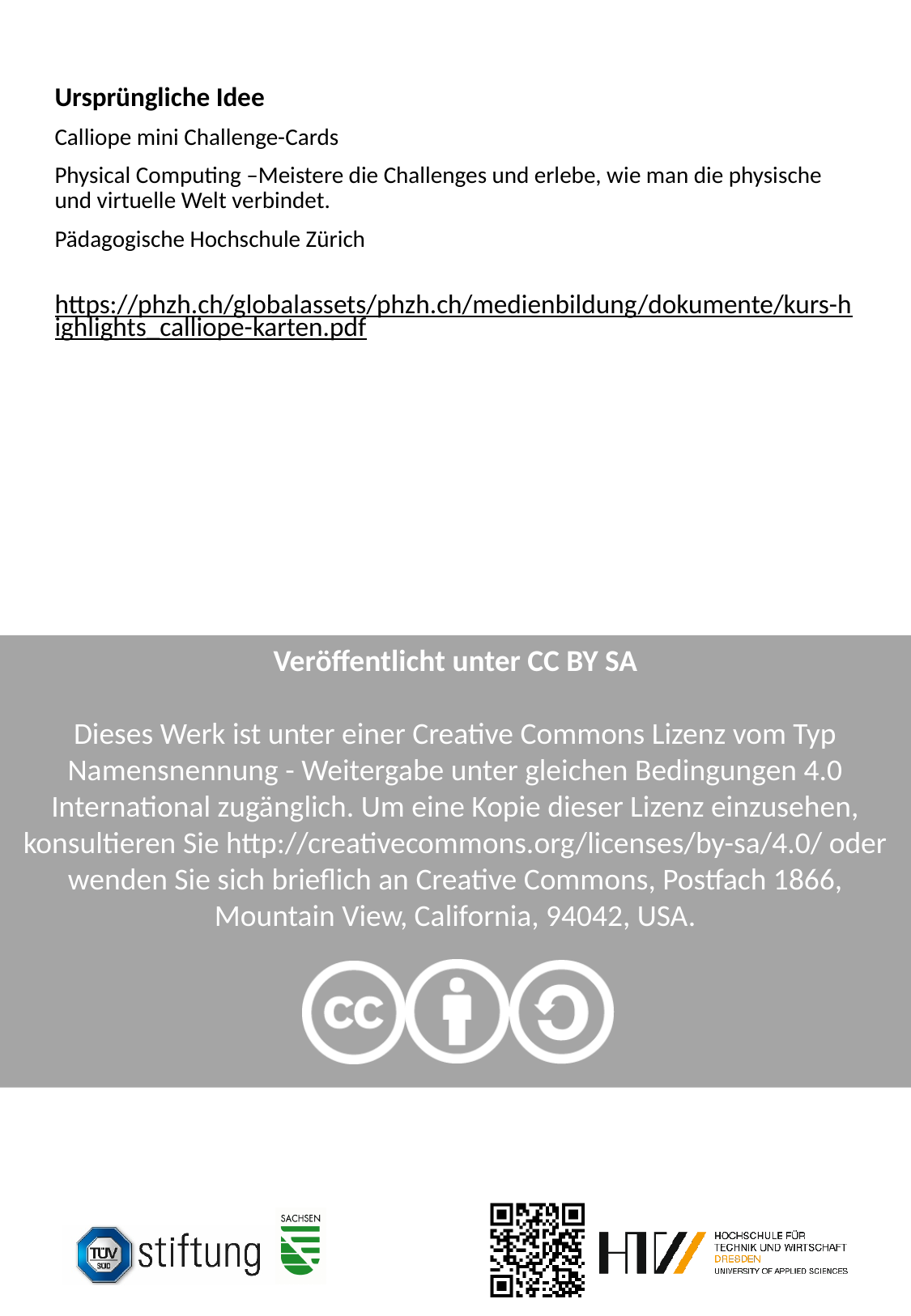

Ursprüngliche Idee
Calliope mini Challenge-Cards
Physical Computing –Meistere die Challenges und erlebe, wie man die physische und virtuelle Welt verbindet.
Pädagogische Hochschule Zürich
https://phzh.ch/globalassets/phzh.ch/medienbildung/dokumente/kurs-highlights_calliope-karten.pdf